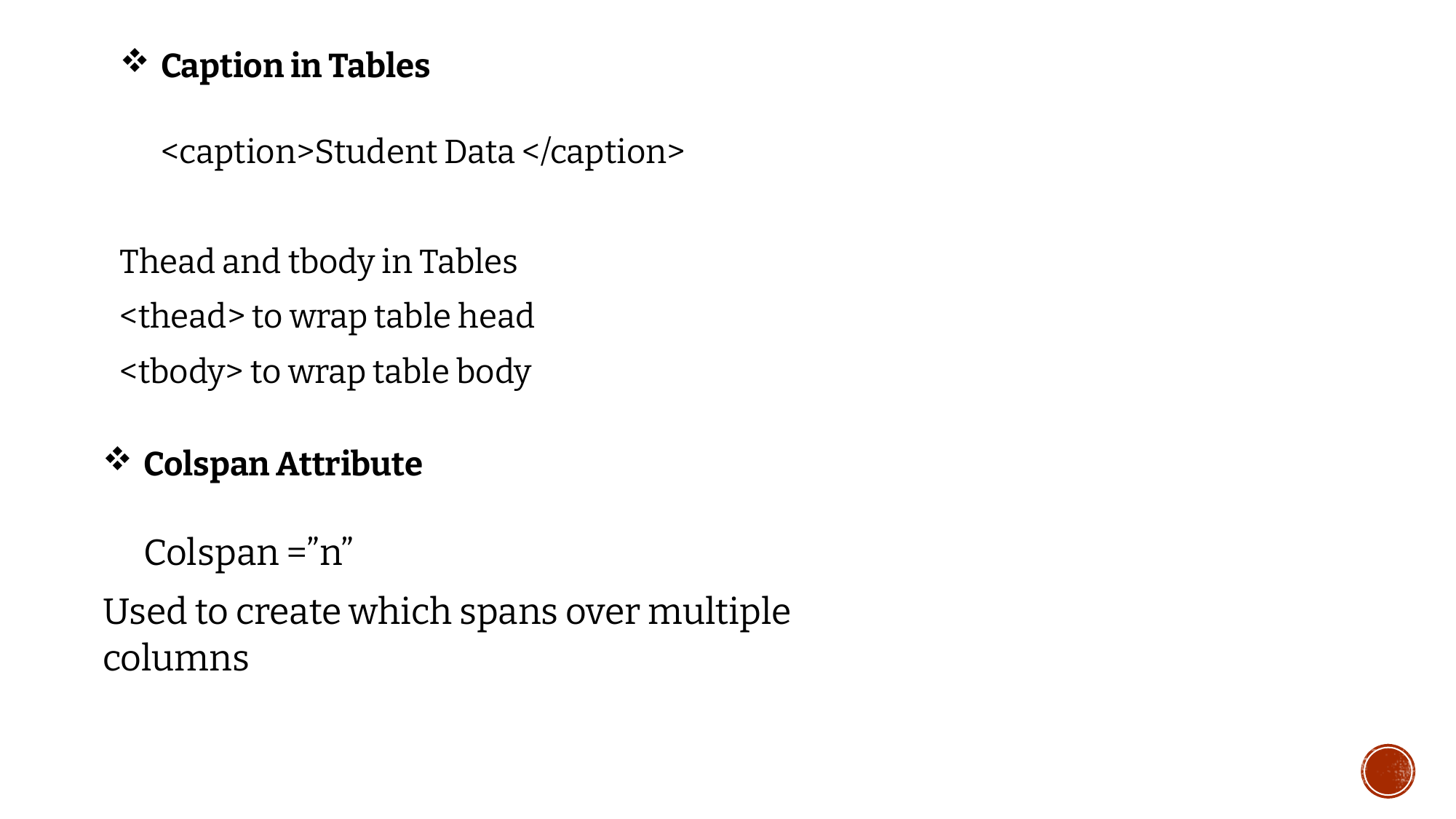

Caption in Tables
<caption>Student Data </caption>

Thead and tbody in Tables
<thead> to wrap table head
<tbody> to wrap table body

Colspan Attribute
Colspan =”n”
Used to create which spans over multiple columns